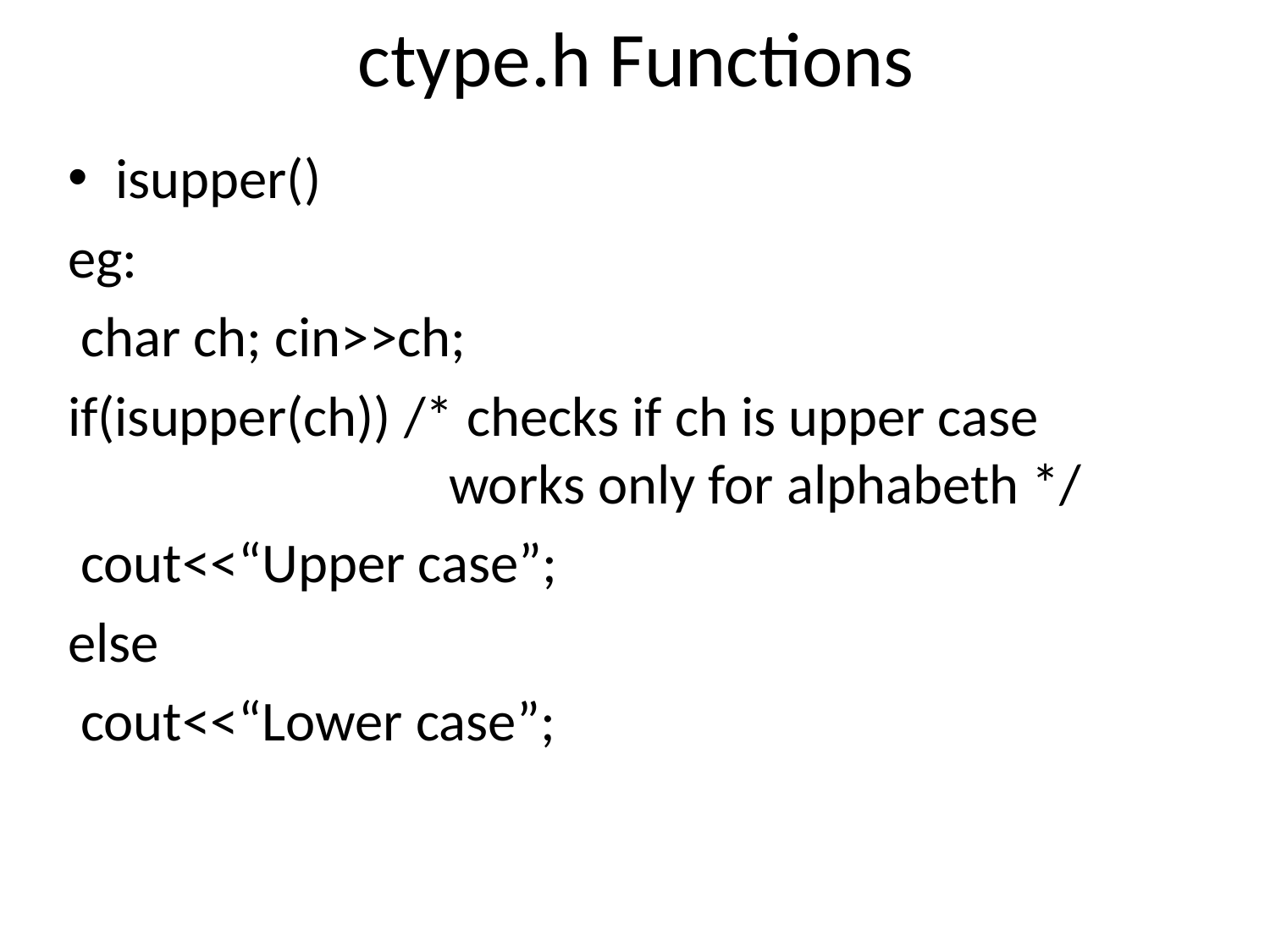

# ctype.h Functions
isupper()
eg:
 char ch; cin>>ch;
if(isupper(ch)) /* checks if ch is upper case 				works only for alphabeth */
 cout<<“Upper case”;
else
 cout<<“Lower case”;